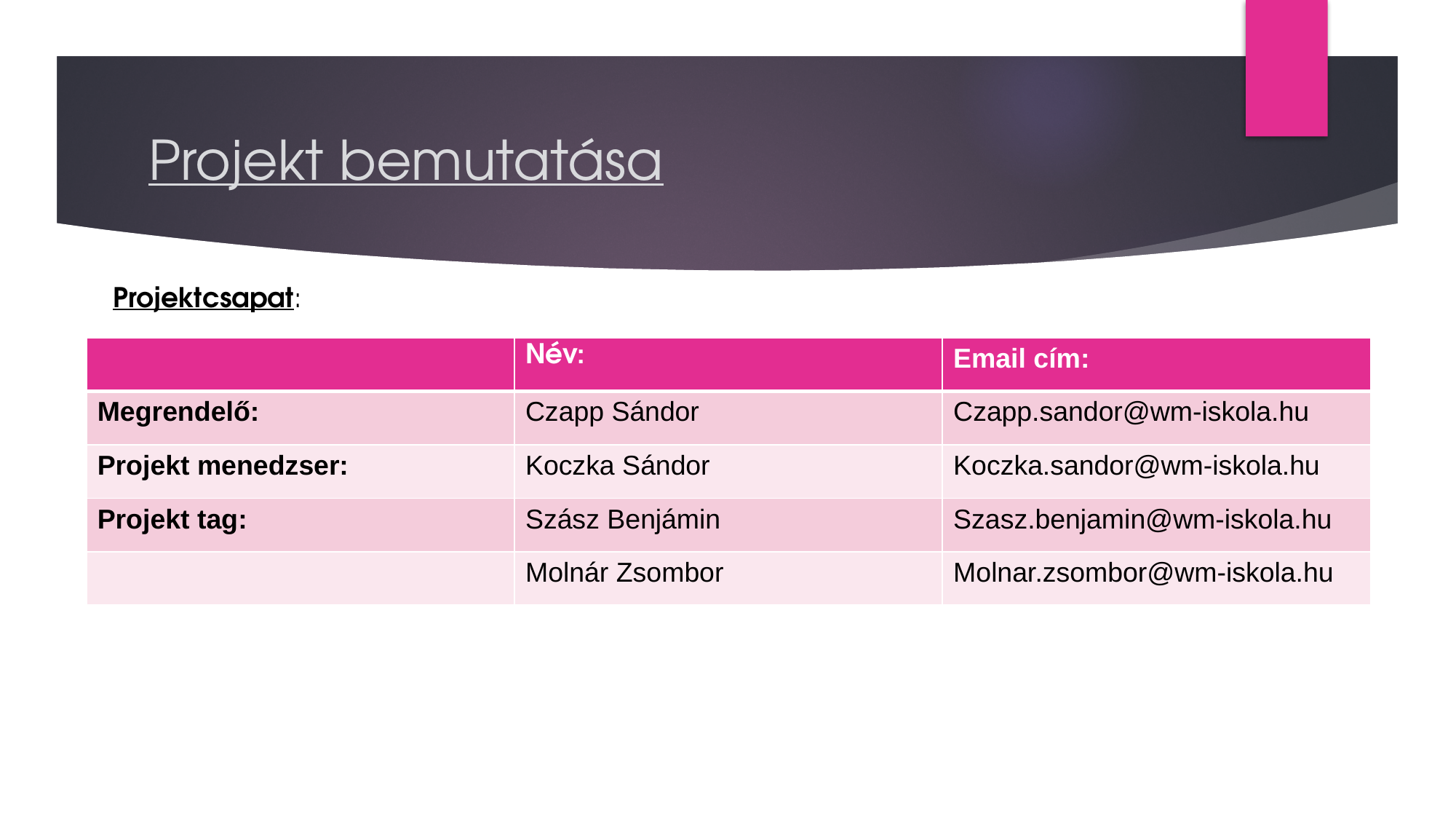

# Projekt bemutatása
Projektcsapat:
|  | Név: | Email cím: |
| --- | --- | --- |
| Megrendelő: | Czapp Sándor | Czapp.sandor@wm-iskola.hu |
| Projekt menedzser: | Koczka Sándor | Koczka.sandor@wm-iskola.hu |
| Projekt tag: | Szász Benjámin | Szasz.benjamin@wm-iskola.hu |
|  | Molnár Zsombor | Molnar.zsombor@wm-iskola.hu |